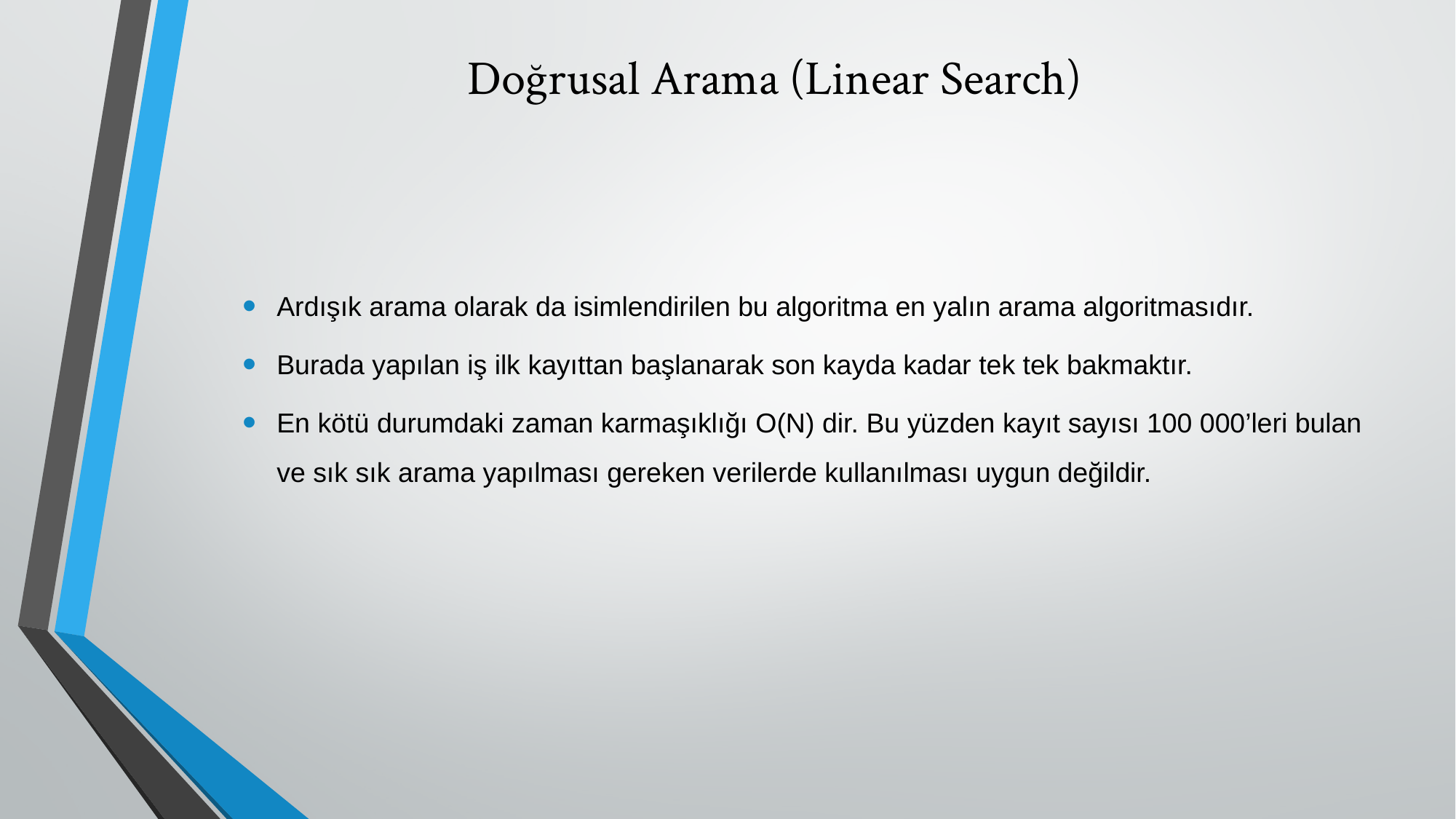

# Doğrusal Arama (Linear Search)
Ardışık arama olarak da isimlendirilen bu algoritma en yalın arama algoritmasıdır.
Burada yapılan iş ilk kayıttan başlanarak son kayda kadar tek tek bakmaktır.
En kötü durumdaki zaman karmaşıklığı O(N) dir. Bu yüzden kayıt sayısı 100 000’leri bulan ve sık sık arama yapılması gereken verilerde kullanılması uygun değildir.